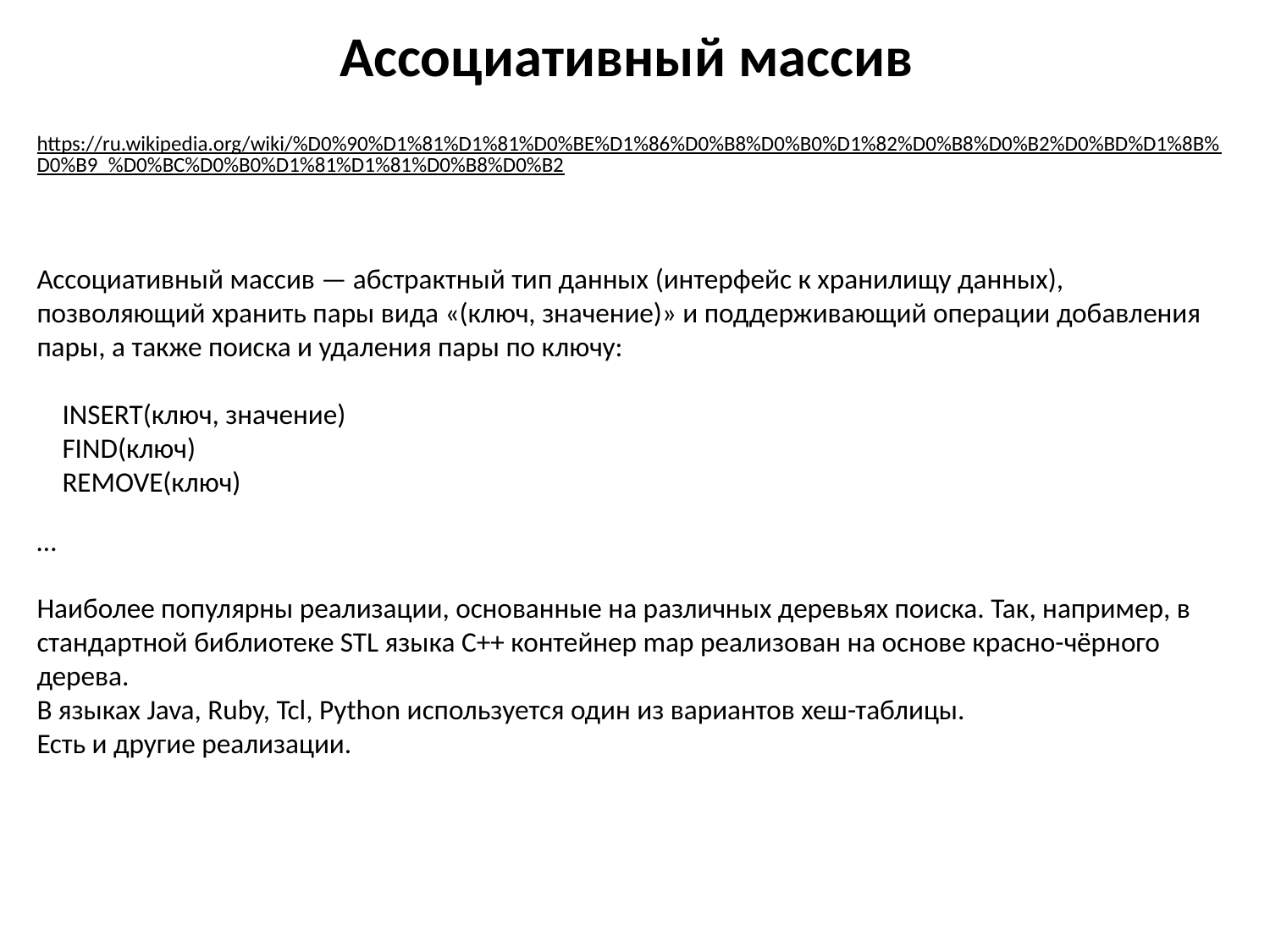

# Ассоциативный массив
https://ru.wikipedia.org/wiki/%D0%90%D1%81%D1%81%D0%BE%D1%86%D0%B8%D0%B0%D1%82%D0%B8%D0%B2%D0%BD%D1%8B%D0%B9_%D0%BC%D0%B0%D1%81%D1%81%D0%B8%D0%B2

Ассоциативный массив — абстрактный тип данных (интерфейс к хранилищу данных), позволяющий хранить пары вида «(ключ, значение)» и поддерживающий операции добавления пары, а также поиска и удаления пары по ключу:

    INSERT(ключ, значение)
    FIND(ключ)
    REMOVE(ключ)

…

Наиболее популярны реализации, основанные на различных деревьях поиска. Так, например, в стандартной библиотеке STL языка C++ контейнер map реализован на основе красно-чёрного дерева.
В языках Java, Ruby, Tcl, Python используется один из вариантов хеш-таблицы.
Есть и другие реализации.